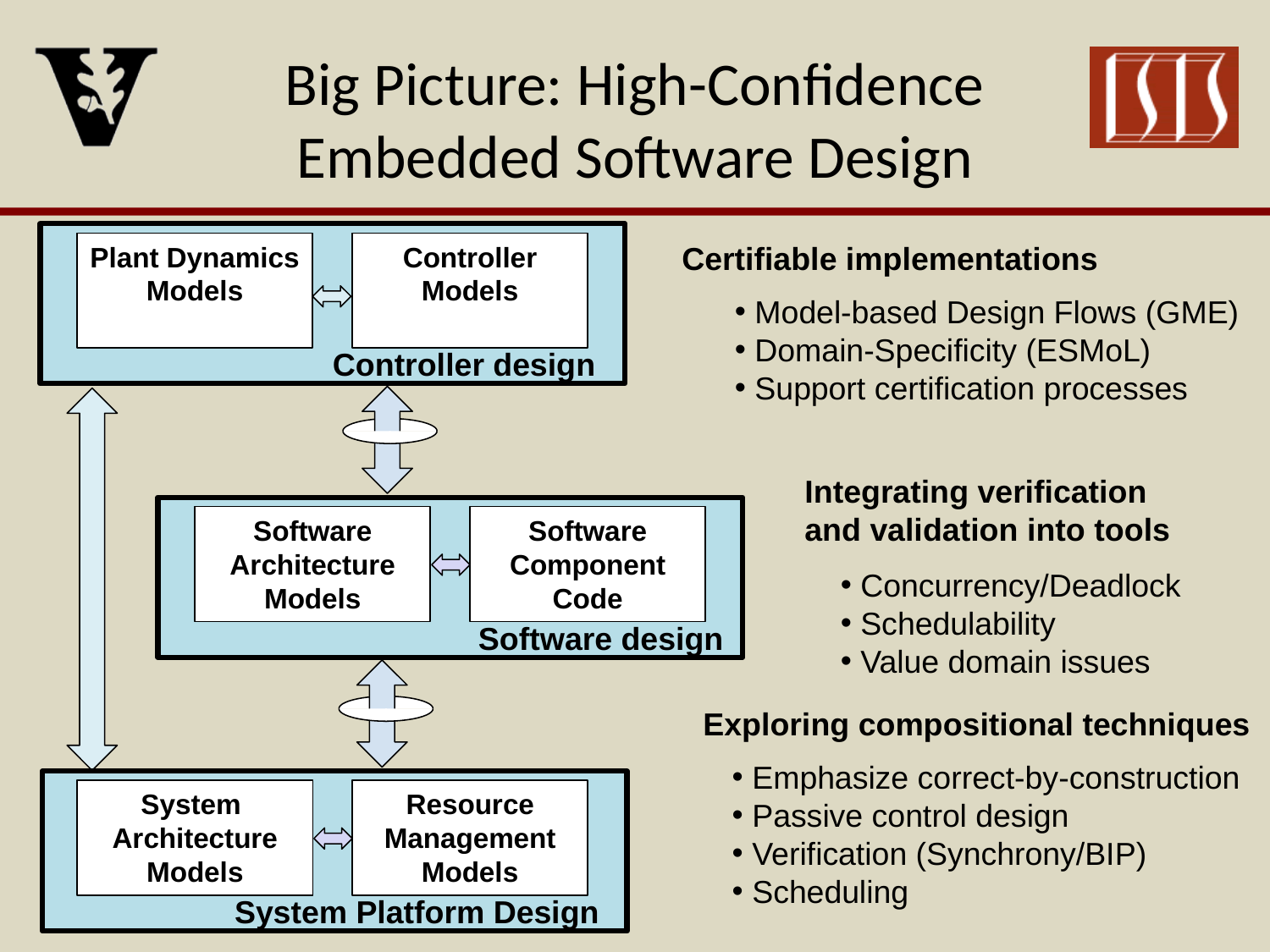

# Big Picture: High-Confidence Embedded Software Design

Plant Dynamics
Models
Controller Models

Controller design
Certifiable implementations
 Model-based Design Flows (GME)
 Domain-Specificity (ESMoL)
 Support certification processes

Integrating verification and validation into tools

Software
Architecture
Models
Software Component Code

Software design
 Concurrency/Deadlock
 Schedulability
 Value domain issues

Exploring compositional techniques
 Emphasize correct-by-construction
 Passive control design
 Verification (Synchrony/BIP)
 Scheduling

System
Architecture Models
Resource
Management
Models

System Platform Design